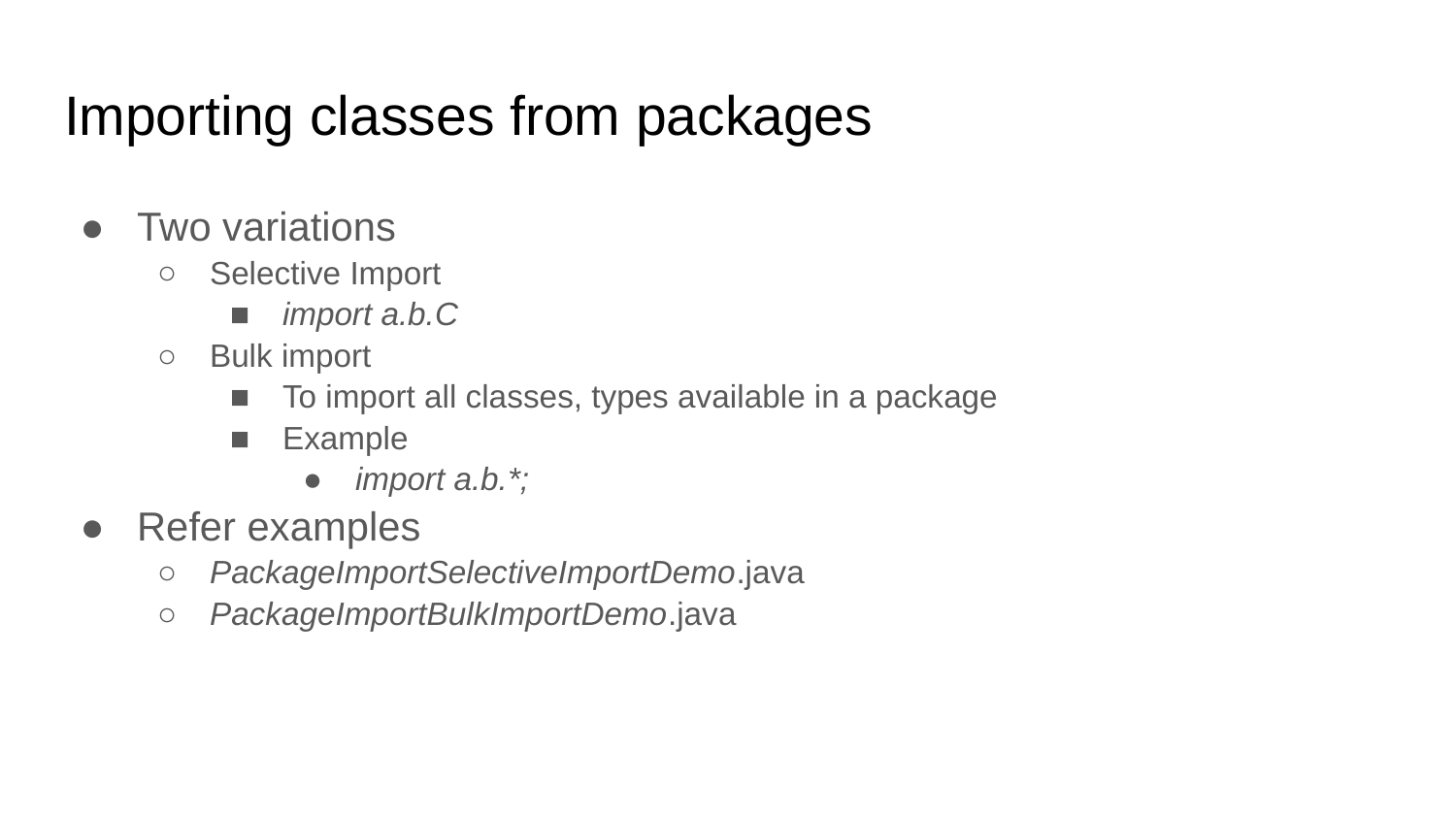

# Importing classes from packages
Two variations
Selective Import
import a.b.C
Bulk import
To import all classes, types available in a package
Example
import a.b.*;
Refer examples
PackageImportSelectiveImportDemo.java
PackageImportBulkImportDemo.java